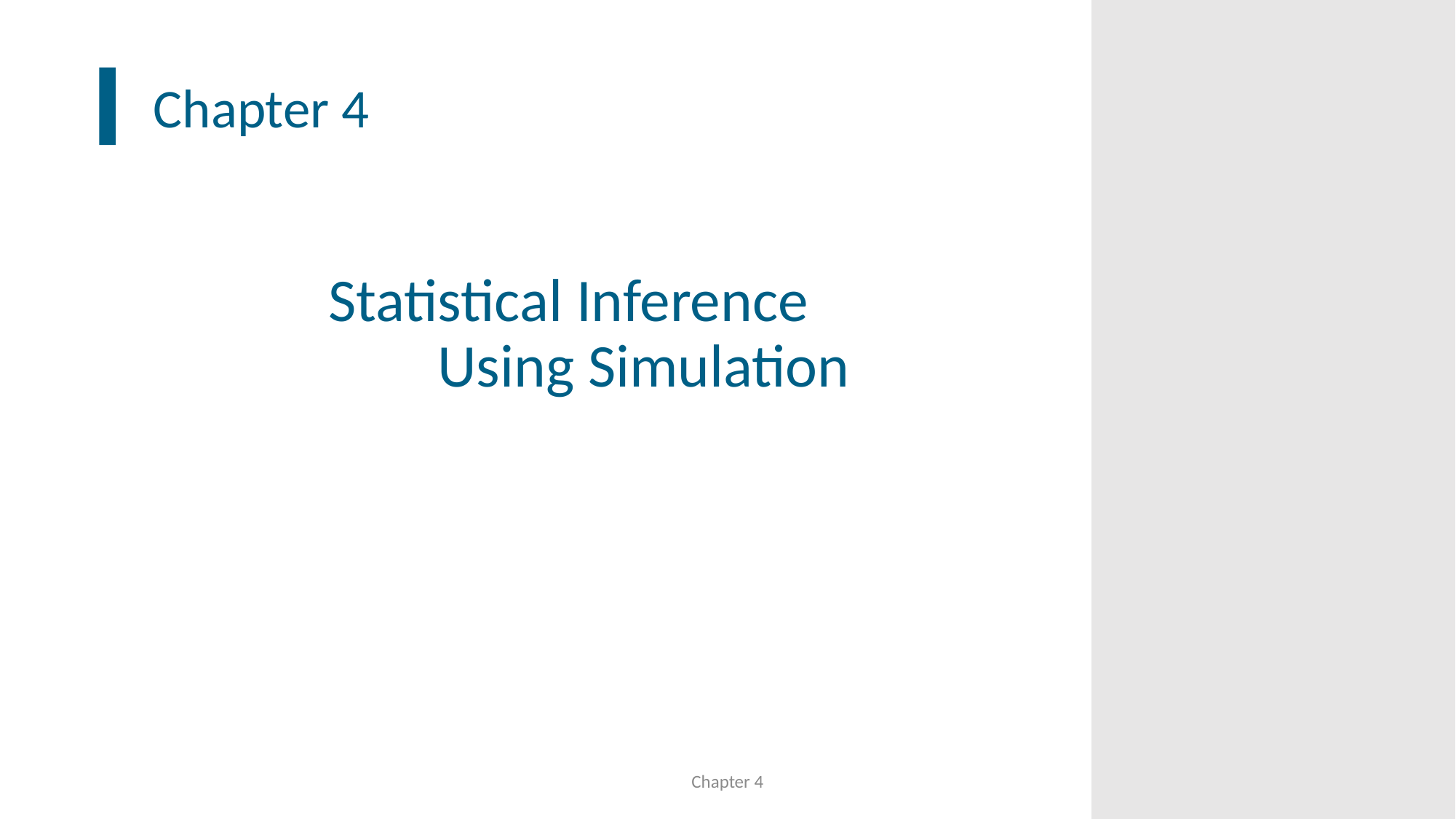

# Chapter 4

 		Statistical Inference
 			Using Simulation

Chapter 4
1